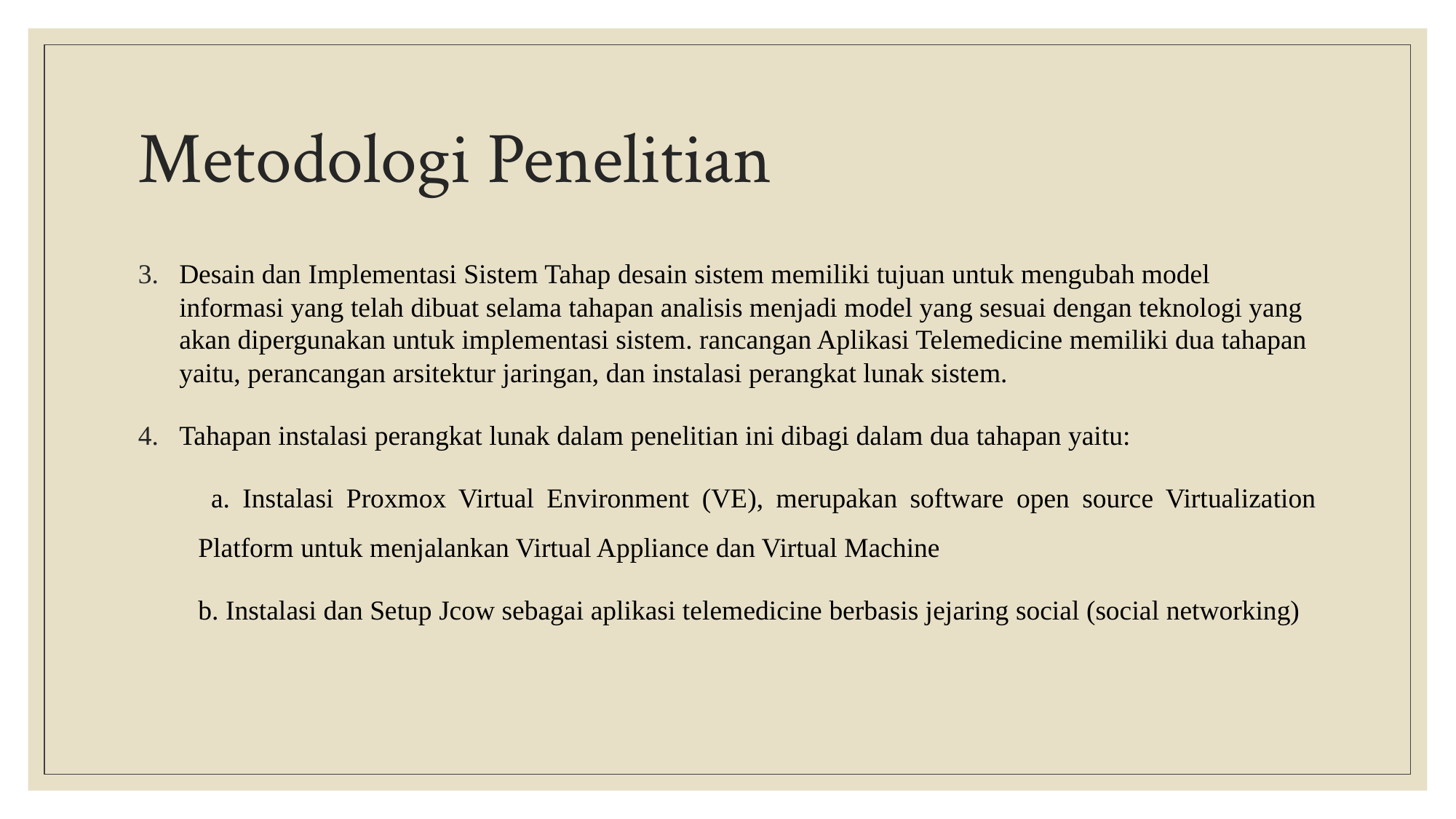

# Metodologi Penelitian
Desain dan Implementasi Sistem Tahap desain sistem memiliki tujuan untuk mengubah model informasi yang telah dibuat selama tahapan analisis menjadi model yang sesuai dengan teknologi yang akan dipergunakan untuk implementasi sistem. rancangan Aplikasi Telemedicine memiliki dua tahapan yaitu, perancangan arsitektur jaringan, dan instalasi perangkat lunak sistem.
Tahapan instalasi perangkat lunak dalam penelitian ini dibagi dalam dua tahapan yaitu:
 a. Instalasi Proxmox Virtual Environment (VE), merupakan software open source Virtualization Platform untuk menjalankan Virtual Appliance dan Virtual Machine
b. Instalasi dan Setup Jcow sebagai aplikasi telemedicine berbasis jejaring social (social networking)